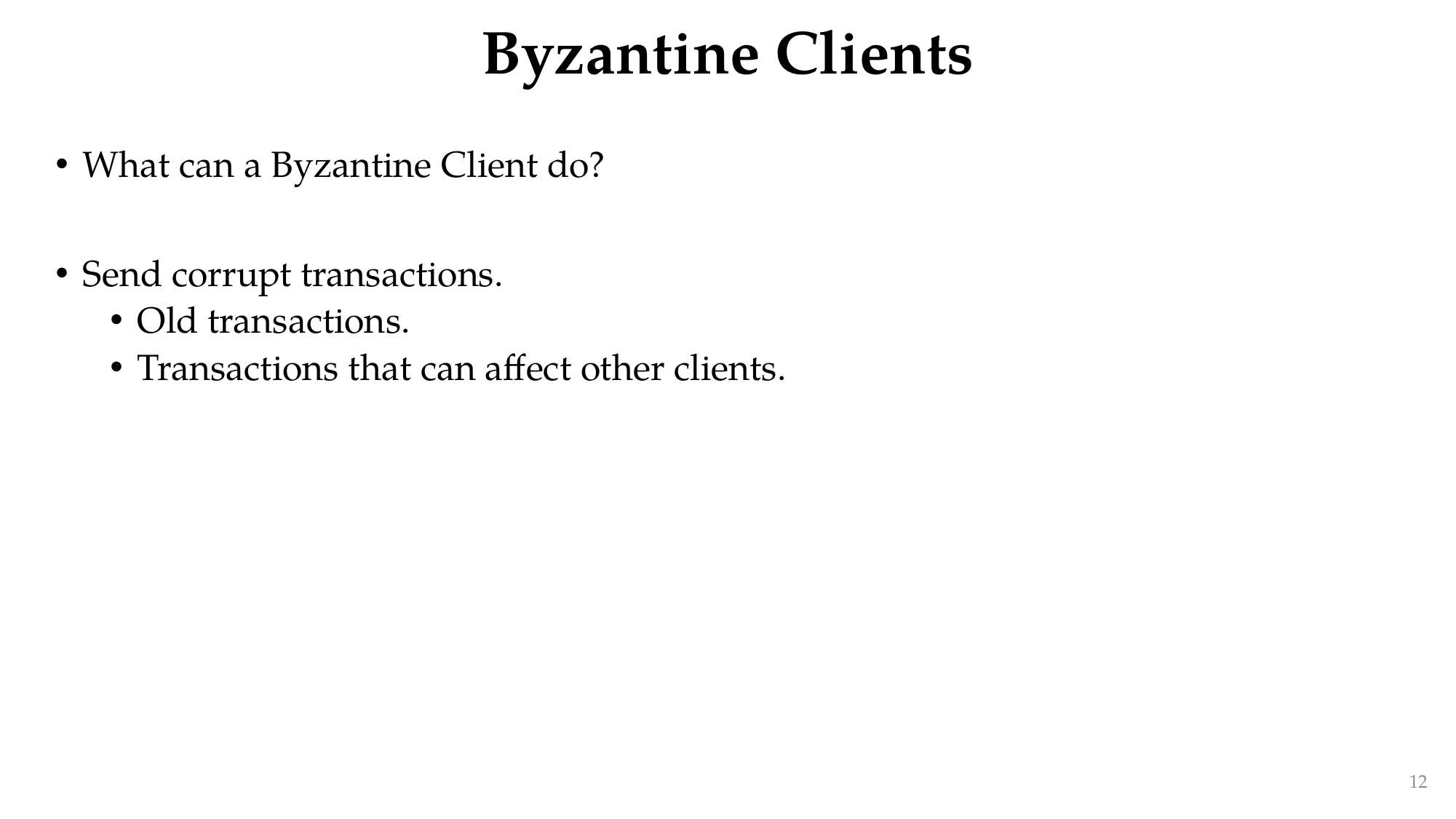

# Byzantine Clients
What can a Byzantine Client do?

Send corrupt transactions.
Old transactions.
Transactions that can affect other clients.

12